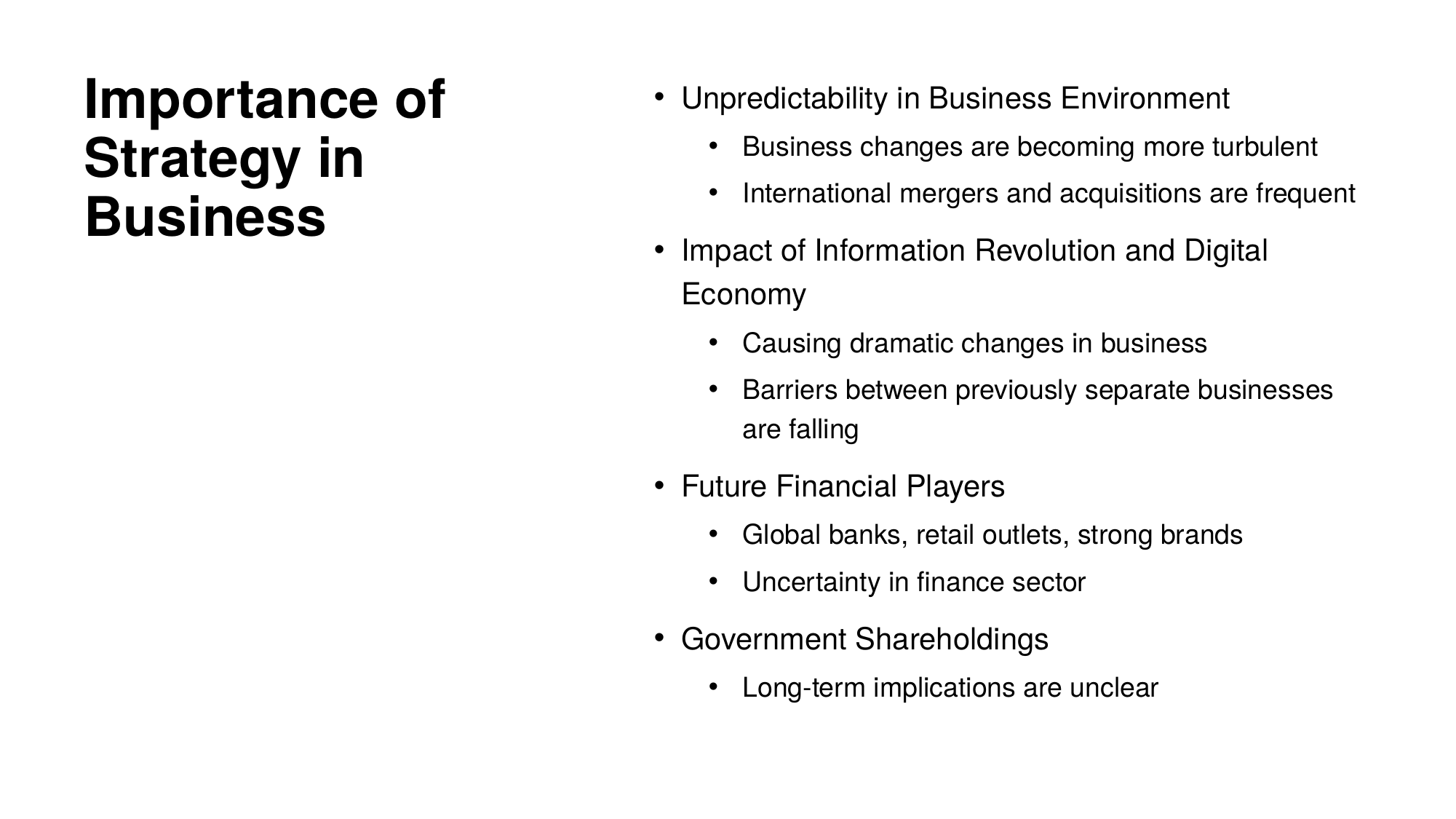

# Importance of Strategy in Business
Unpredictability in Business Environment
Business changes are becoming more turbulent
International mergers and acquisitions are frequent
Impact of Information Revolution and Digital Economy
Causing dramatic changes in business
Barriers between previously separate businesses are falling
Future Financial Players
Global banks, retail outlets, strong brands
Uncertainty in finance sector
Government Shareholdings
Long-term implications are unclear